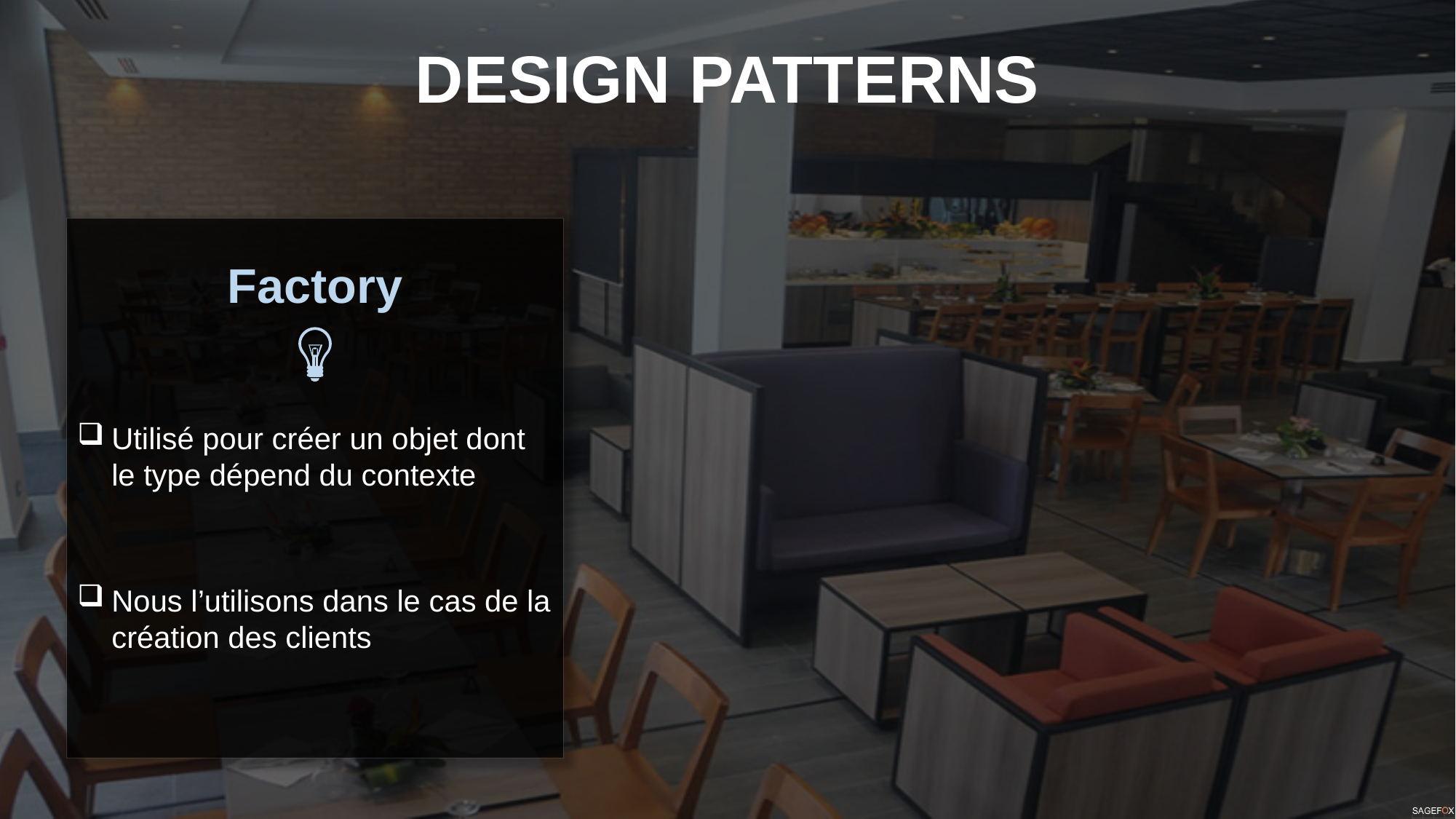

DESIGN PATTERNS

Factory

Utilisé pour créer un objet dont le type dépend du contexte

Nous l’utilisons dans le cas de la création des clients